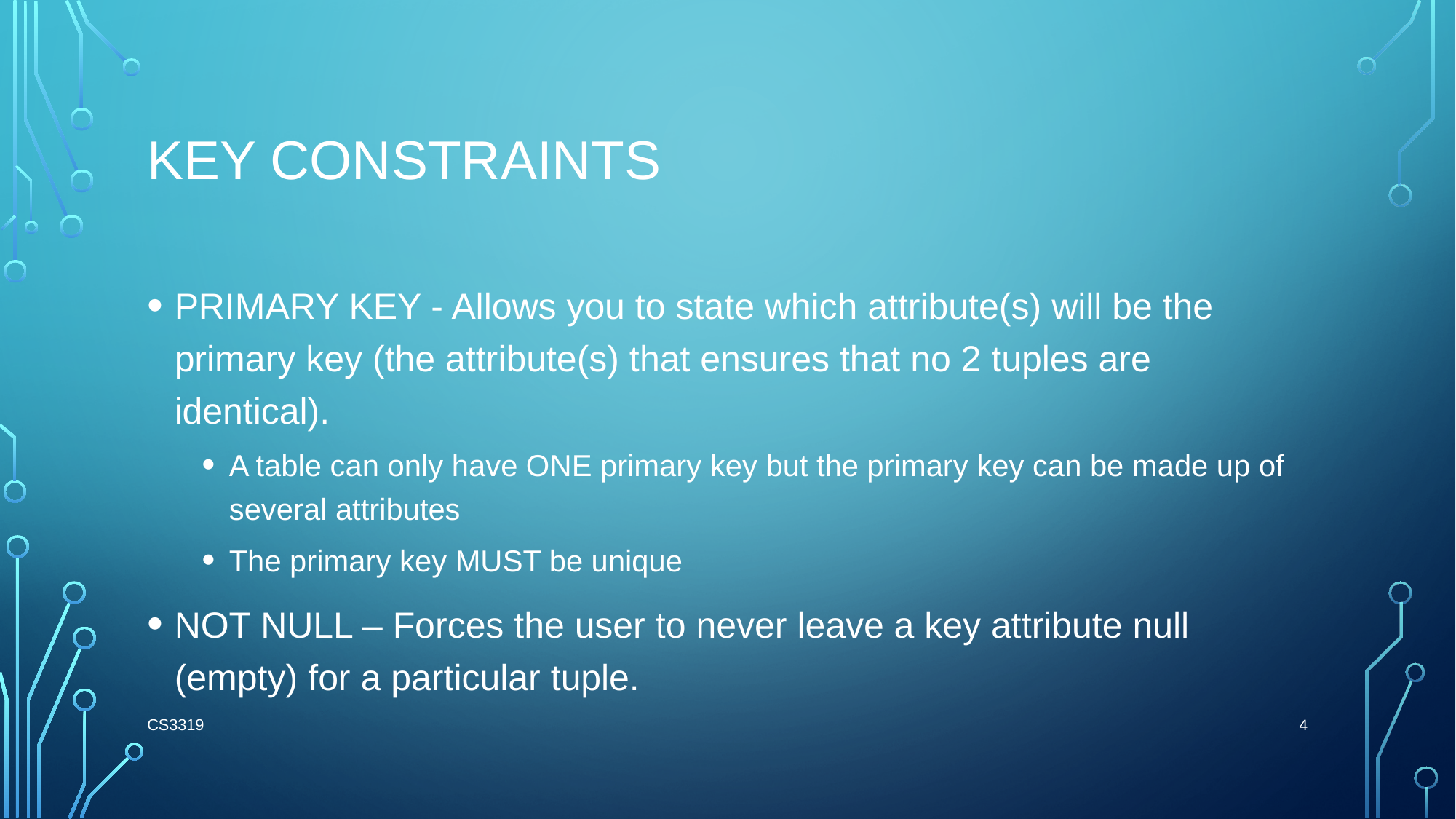

# Key Constraints
PRIMARY KEY - Allows you to state which attribute(s) will be the primary key (the attribute(s) that ensures that no 2 tuples are identical).
A table can only have ONE primary key but the primary key can be made up of several attributes
The primary key MUST be unique
NOT NULL – Forces the user to never leave a key attribute null (empty) for a particular tuple.
4
CS3319